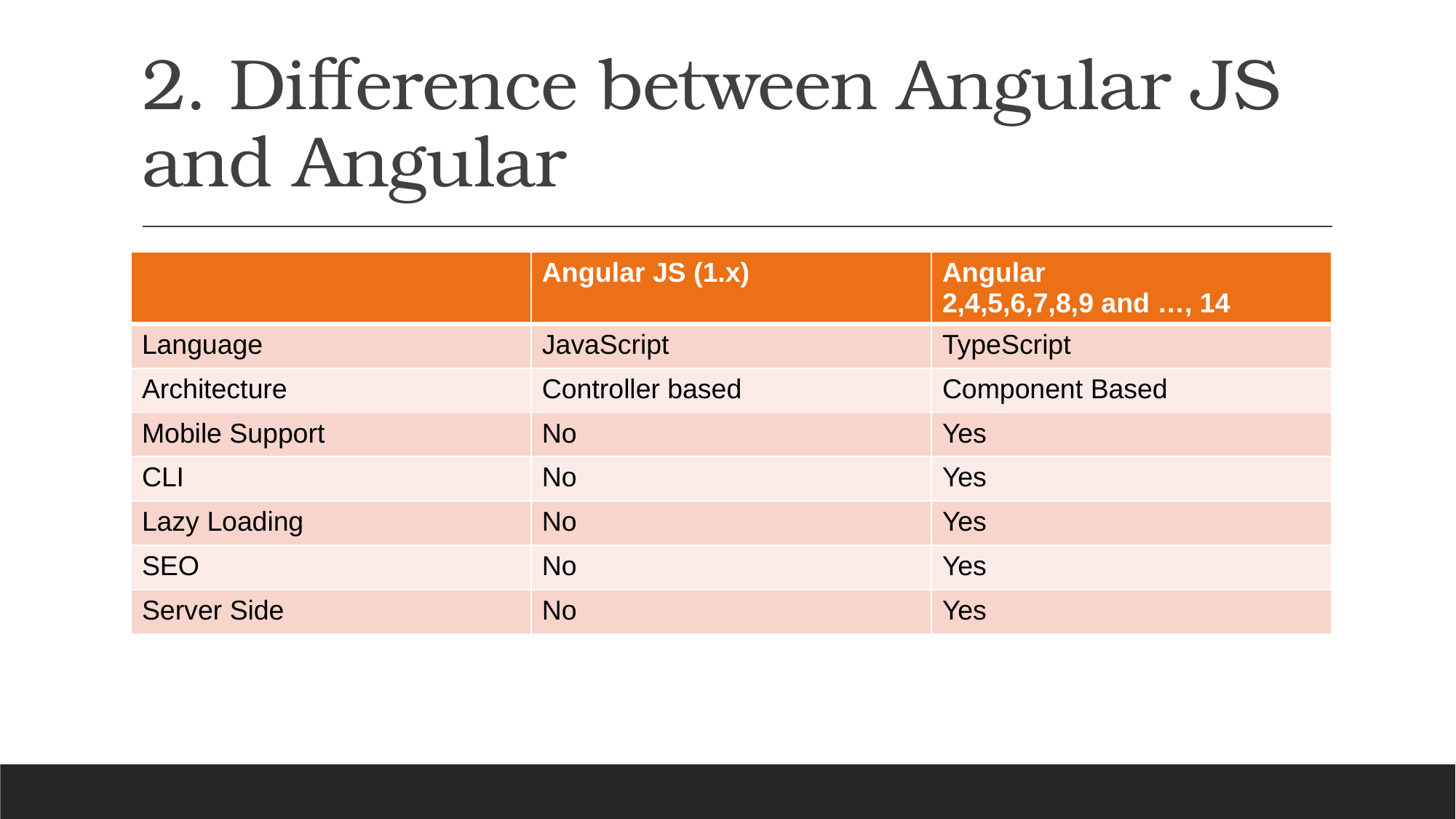

# 2. Difference between Angular JS and Angular
|  | Angular JS (1.x) | Angular 2,4,5,6,7,8,9 and …, 14 |
| --- | --- | --- |
| Language | JavaScript | TypeScript |
| Architecture | Controller based | Component Based |
| Mobile Support | No | Yes |
| CLI | No | Yes |
| Lazy Loading | No | Yes |
| SEO | No | Yes |
| Server Side | No | Yes |